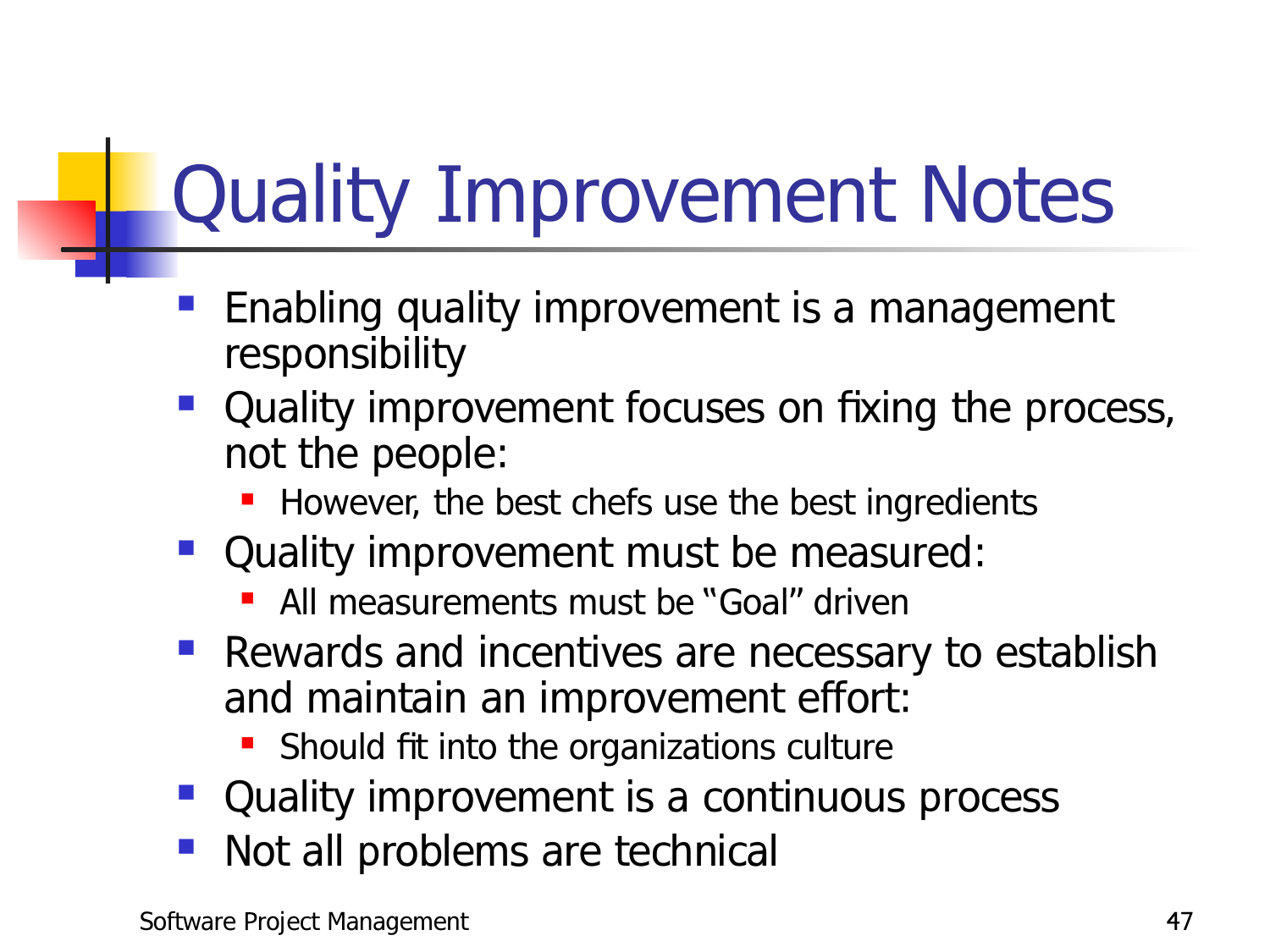

# Quality Improvement Notes
Enabling quality improvement is a management responsibility
Quality improvement focuses on fixing the process, not the people:
However, the best chefs use the best ingredients
Quality improvement must be measured:
All measurements must be “Goal” driven
Rewards and incentives are necessary to establish and maintain an improvement effort:
Should fit into the organizations culture
Quality improvement is a continuous process
Not all problems are technical
Software Project Management
47